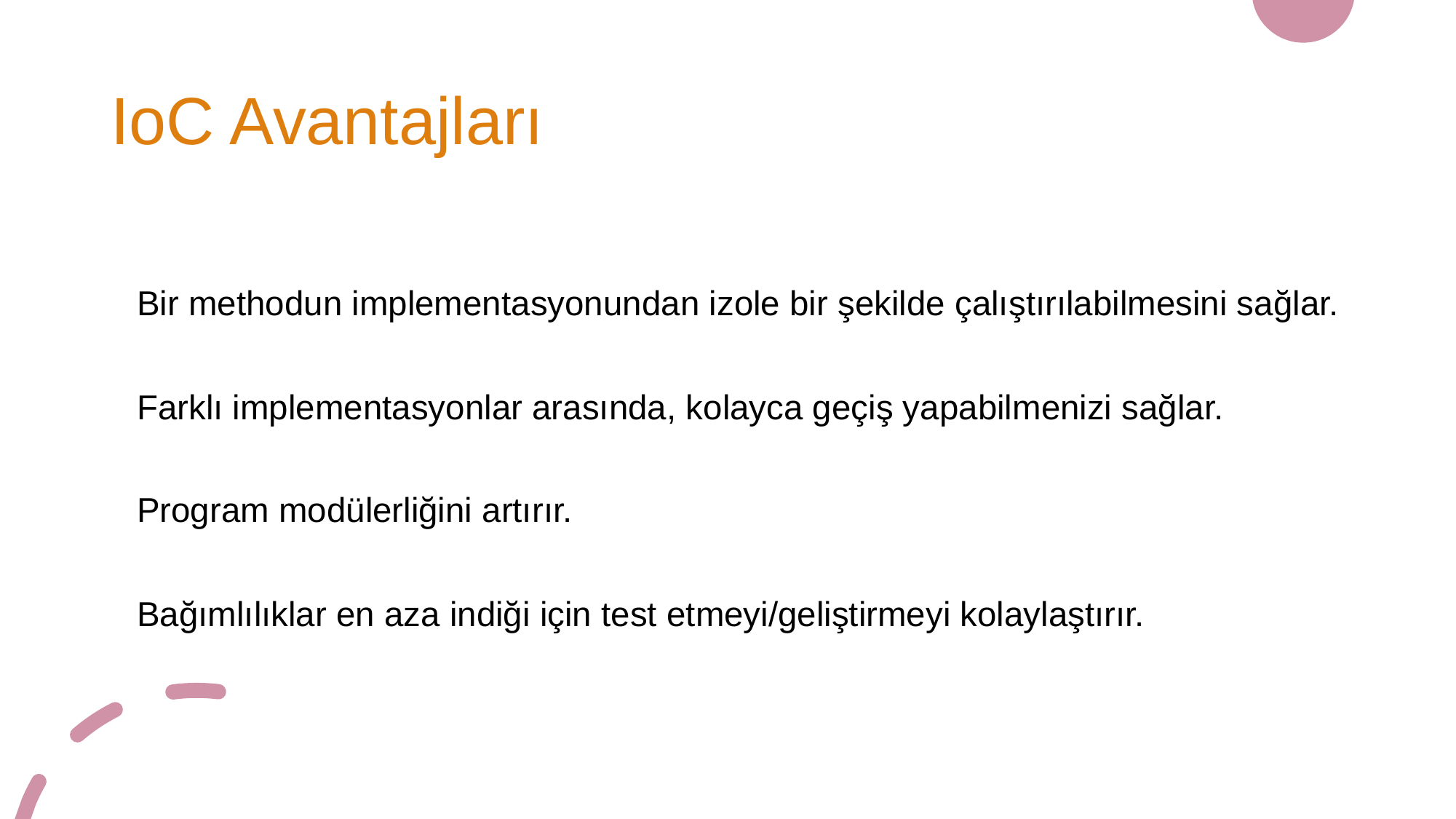

# IoC Avantajları

Bir methodun implementasyonundan izole bir şekilde çalıştırılabilmesini sağlar.

Farklı implementasyonlar arasında, kolayca geçiş yapabilmenizi sağlar.

Program modülerliğini artırır.

Bağımlılıklar en aza indiği için test etmeyi/geliştirmeyi kolaylaştırır.